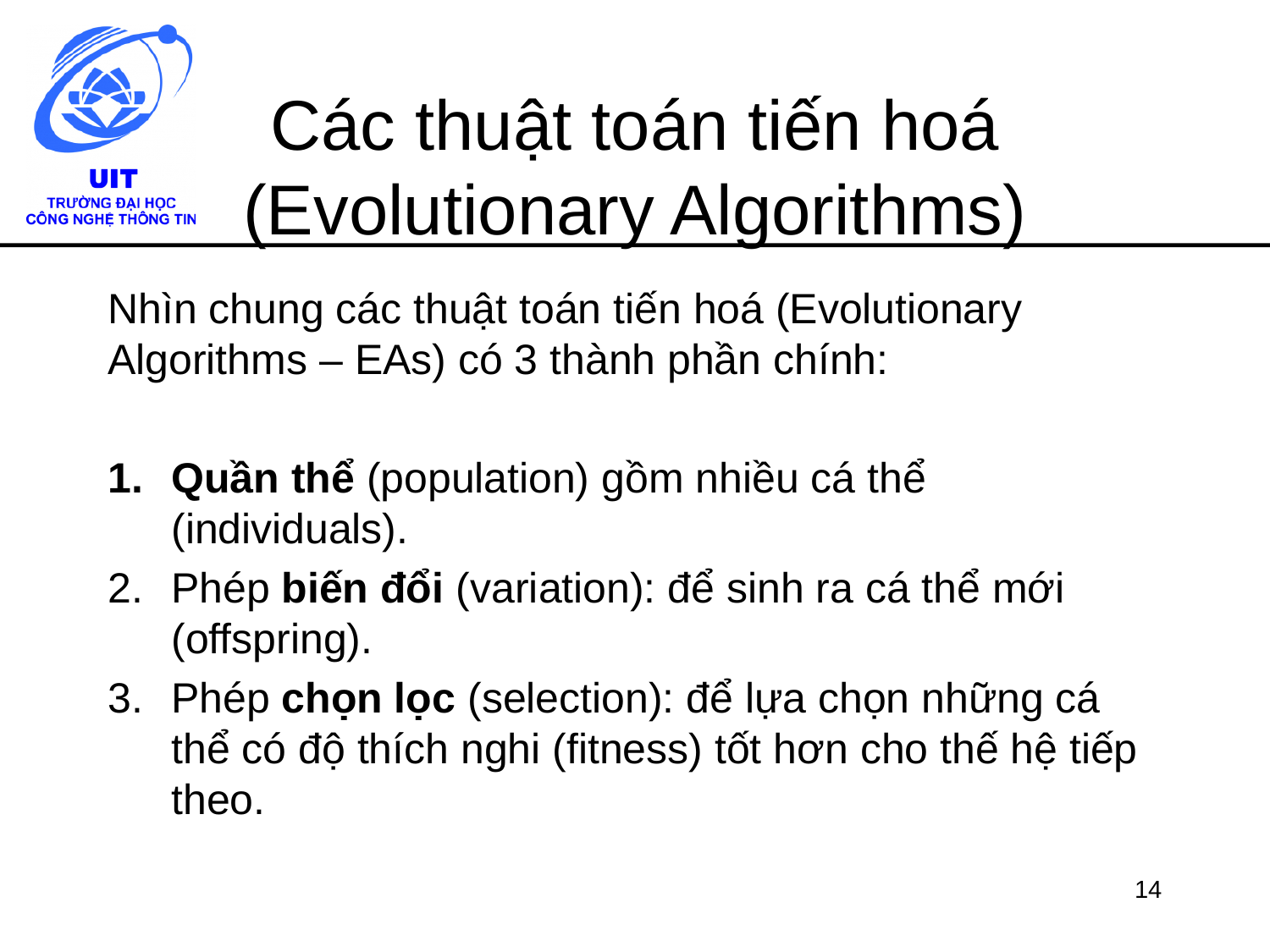

# Các thuật toán tiến hoá (Evolutionary Algorithms)
Nhìn chung các thuật toán tiến hoá (Evolutionary Algorithms – EAs) có 3 thành phần chính:

Quần thể (population) gồm nhiều cá thể (individuals).
Phép biến đổi (variation): để sinh ra cá thể mới (offspring).
Phép chọn lọc (selection): để lựa chọn những cá thể có độ thích nghi (fitness) tốt hơn cho thế hệ tiếp theo.
14